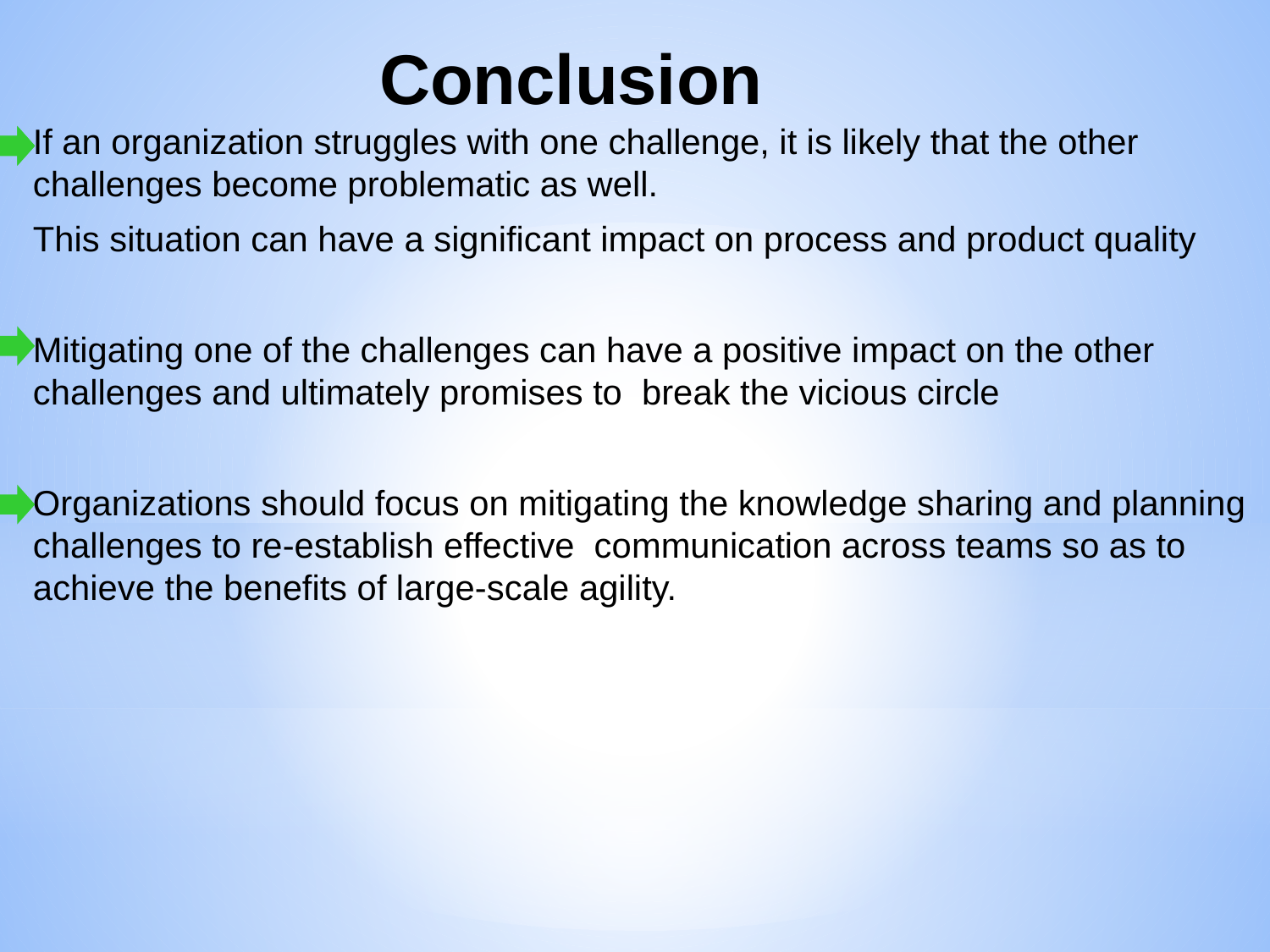

Conclusion
If an organization struggles with one challenge, it is likely that the other challenges become problematic as well.
This situation can have a significant impact on process and product quality

Mitigating one of the challenges can have a positive impact on the other challenges and ultimately promises to  break the vicious circle

Organizations should focus on mitigating the knowledge sharing and planning challenges to re-establish effective  communication across teams so as to achieve the benefits of large-scale agility.